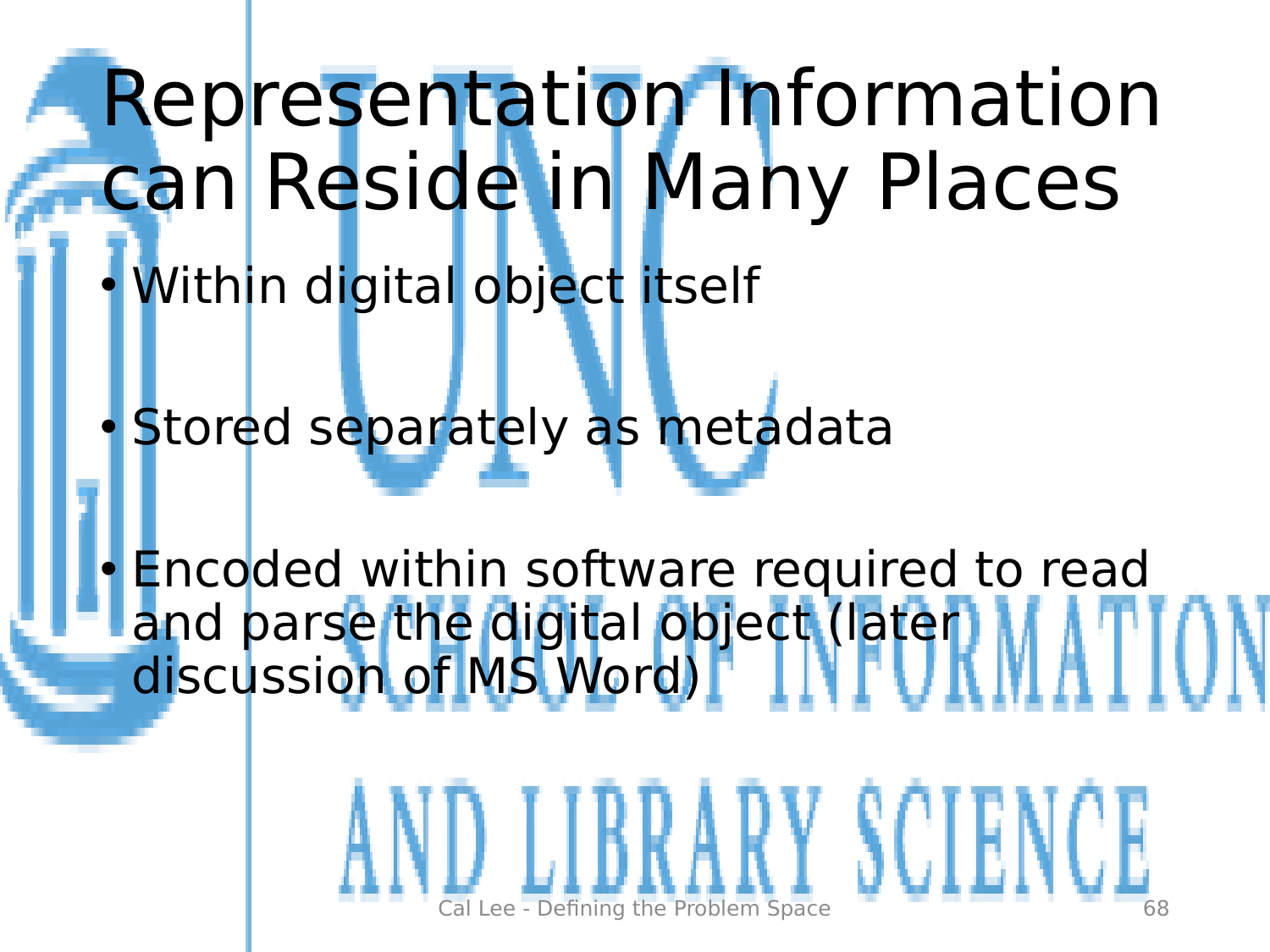

# Representation Information can Reside in Many Places
Within digital object itself

Stored separately as metadata

Encoded within software required to read and parse the digital object (later discussion of MS Word)
Cal Lee - Defining the Problem Space
68